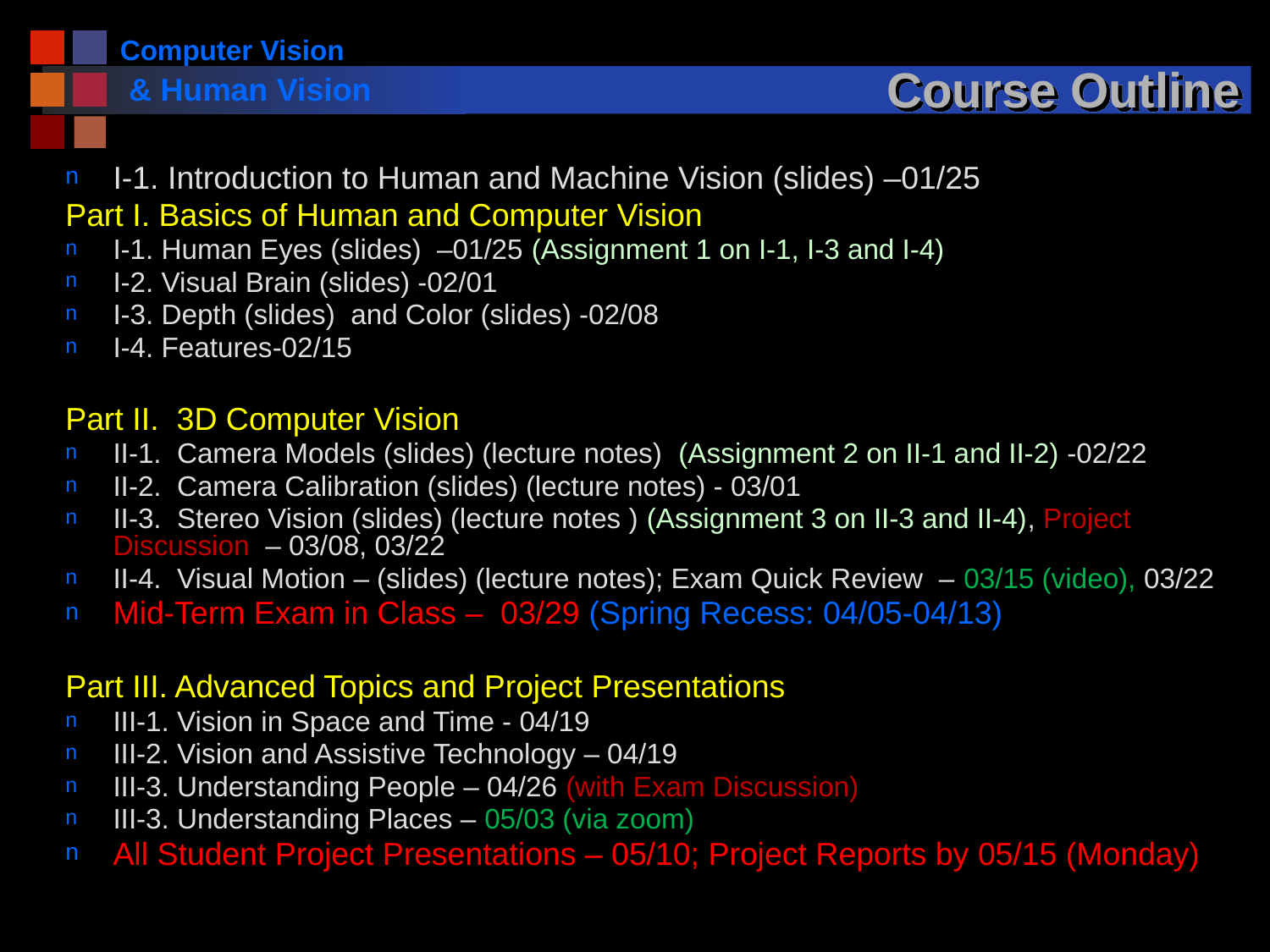

# Course Outline
I-1. Introduction to Human and Machine Vision (slides) –01/25
Part I. Basics of Human and Computer Vision
I-1. Human Eyes (slides)  –01/25 (Assignment 1 on I-1, I-3 and I-4)
I-2. Visual Brain (slides) -02/01
I-3. Depth (slides)  and Color (slides) -02/08
I-4. Features-02/15

Part II.  3D Computer Vision
II-1.  Camera Models (slides) (lecture notes)  (Assignment 2 on II-1 and II-2) -02/22
II-2.  Camera Calibration (slides) (lecture notes) - 03/01
II-3.  Stereo Vision (slides) (lecture notes ) (Assignment 3 on II-3 and II-4), Project Discussion  – 03/08, 03/22
II-4.  Visual Motion – (slides) (lecture notes); Exam Quick Review  – 03/15 (video), 03/22
Mid-Term Exam in Class –  03/29 (Spring Recess: 04/05-04/13)

Part III. Advanced Topics and Project Presentations
III-1. Vision in Space and Time - 04/19
III-2. Vision and Assistive Technology – 04/19
III-3. Understanding People – 04/26 (with Exam Discussion)
III-3. Understanding Places – 05/03 (via zoom)
All Student Project Presentations – 05/10; Project Reports by 05/15 (Monday)